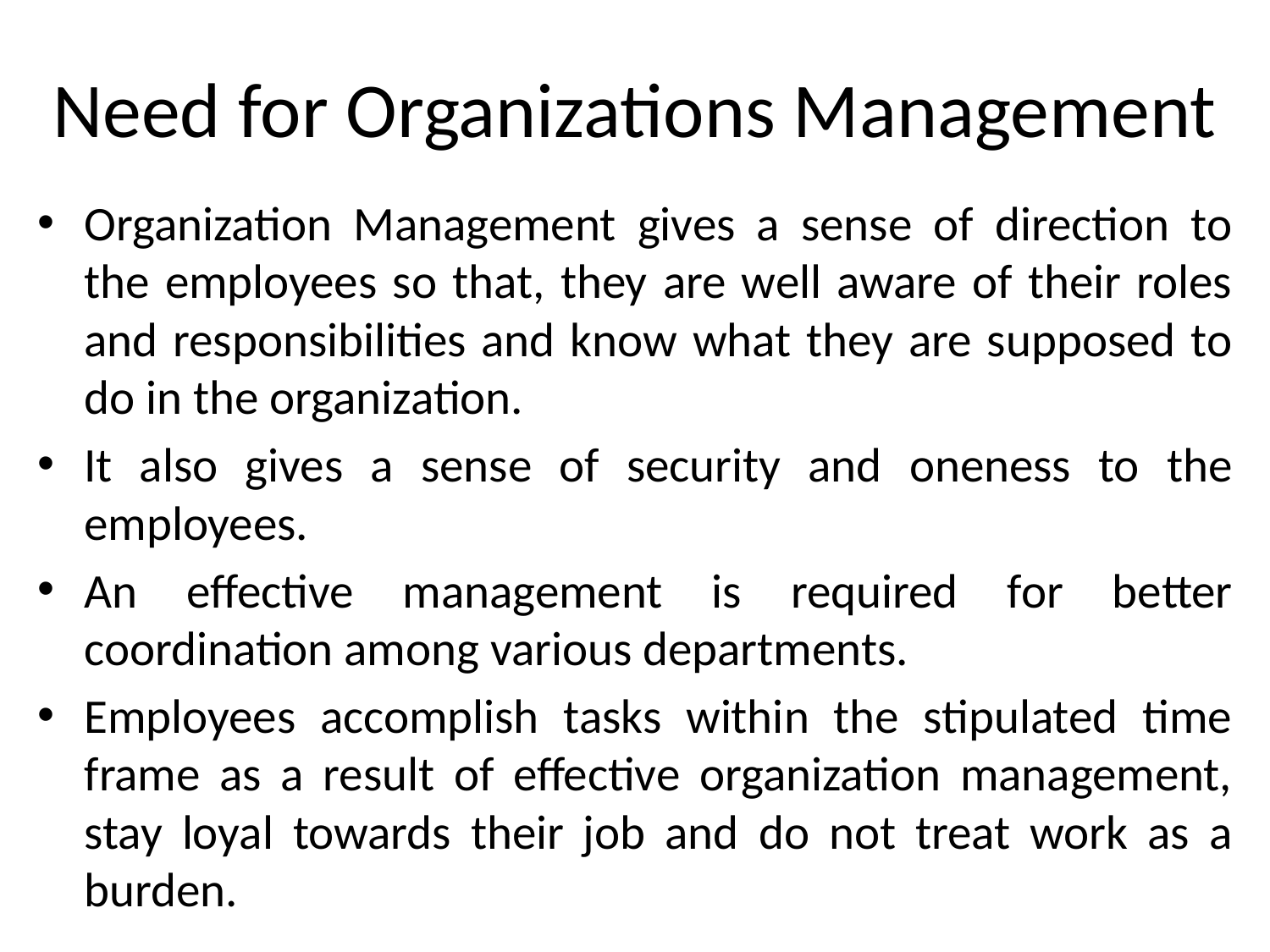

# Need for Organizations Management
Organization Management gives a sense of direction to the employees so that, they are well aware of their roles and responsibilities and know what they are supposed to do in the organization.
It also gives a sense of security and oneness to the employees.
An effective management is required for better coordination among various departments.
Employees accomplish tasks within the stipulated time frame as a result of effective organization management, stay loyal towards their job and do not treat work as a burden.